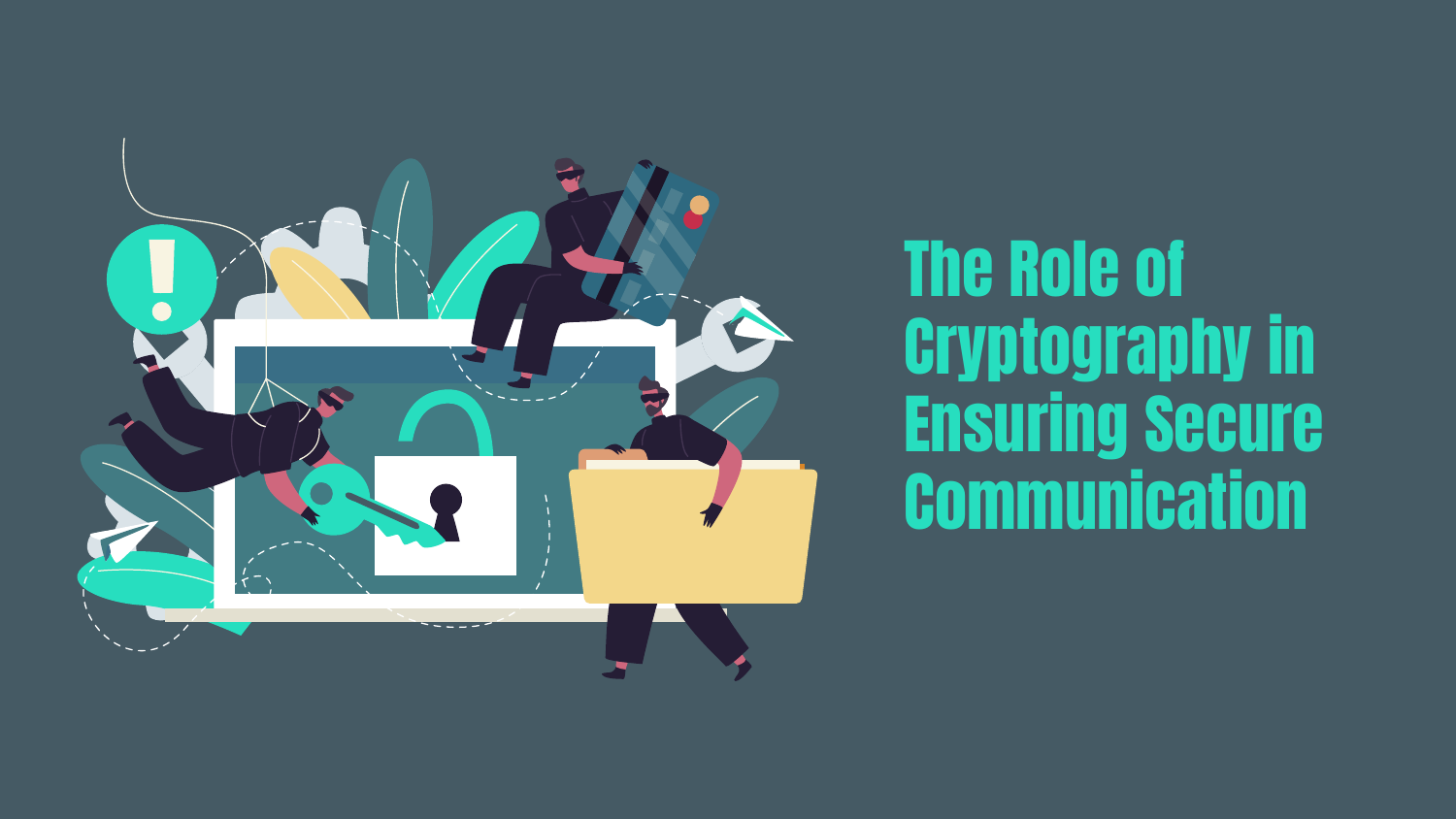

# The Role of Cryptography in Ensuring Secure Communication